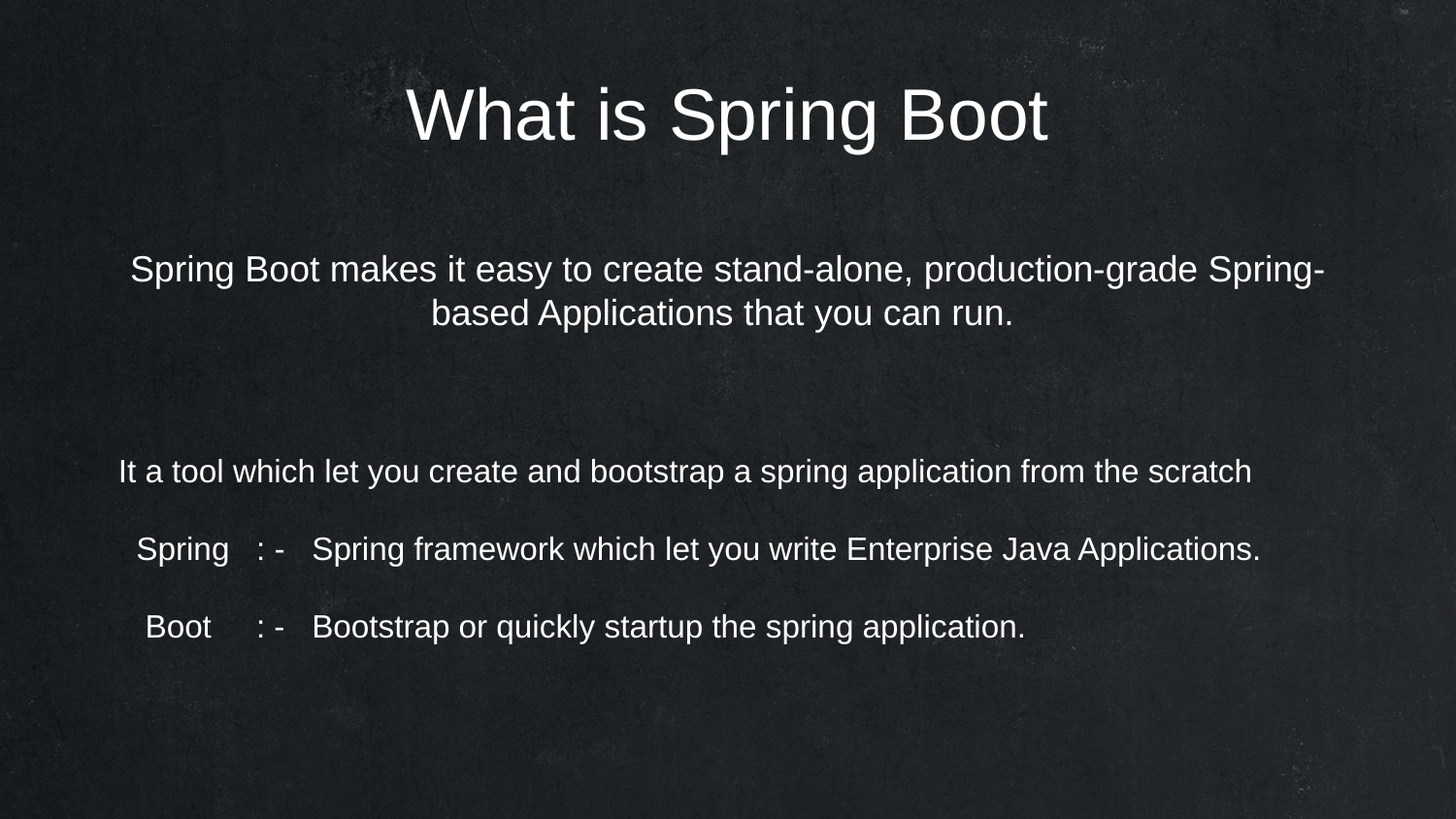

What is Spring Boot
Spring Boot makes it easy to create stand-alone, production-grade Spring-based Applications that you can run.
  It a tool which let you create and bootstrap a spring application from the scratch

    Spring   : -   Spring framework which let you write Enterprise Java Applications.

     Boot     : -   Bootstrap or quickly startup the spring application.